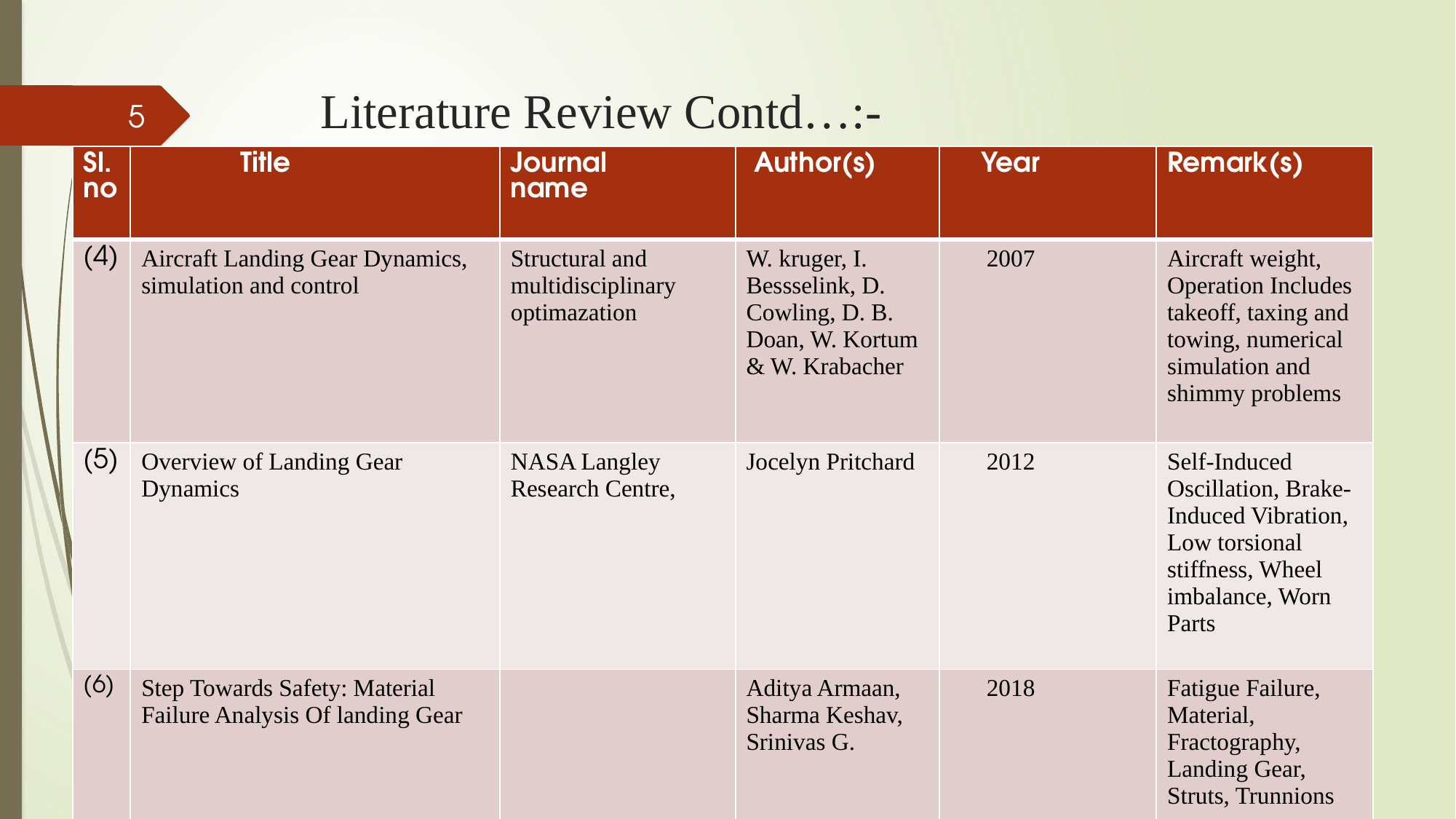

# Literature Review Contd…:-
5
| Sl.no | Title | Journal name | Author(s) | Year | Remark(s) |
| --- | --- | --- | --- | --- | --- |
| (4) | Aircraft Landing Gear Dynamics, simulation and control | Structural and multidisciplinary optimazation | W. kruger, I. Bessselink, D. Cowling, D. B. Doan, W. Kortum & W. Krabacher | 2007 | Aircraft weight, Operation Includes takeoff, taxing and towing, numerical simulation and shimmy problems |
| (5) | Overview of Landing Gear Dynamics | NASA Langley Research Centre, | Jocelyn Pritchard | 2012 | Self-Induced Oscillation, Brake-Induced Vibration, Low torsional stiffness, Wheel imbalance, Worn Parts |
| (6) | Step Towards Safety: Material Failure Analysis Of landing Gear |  | Aditya Armaan, Sharma Keshav, Srinivas G. | 2018 | Fatigue Failure, Material, Fractography, Landing Gear, Struts, Trunnions |